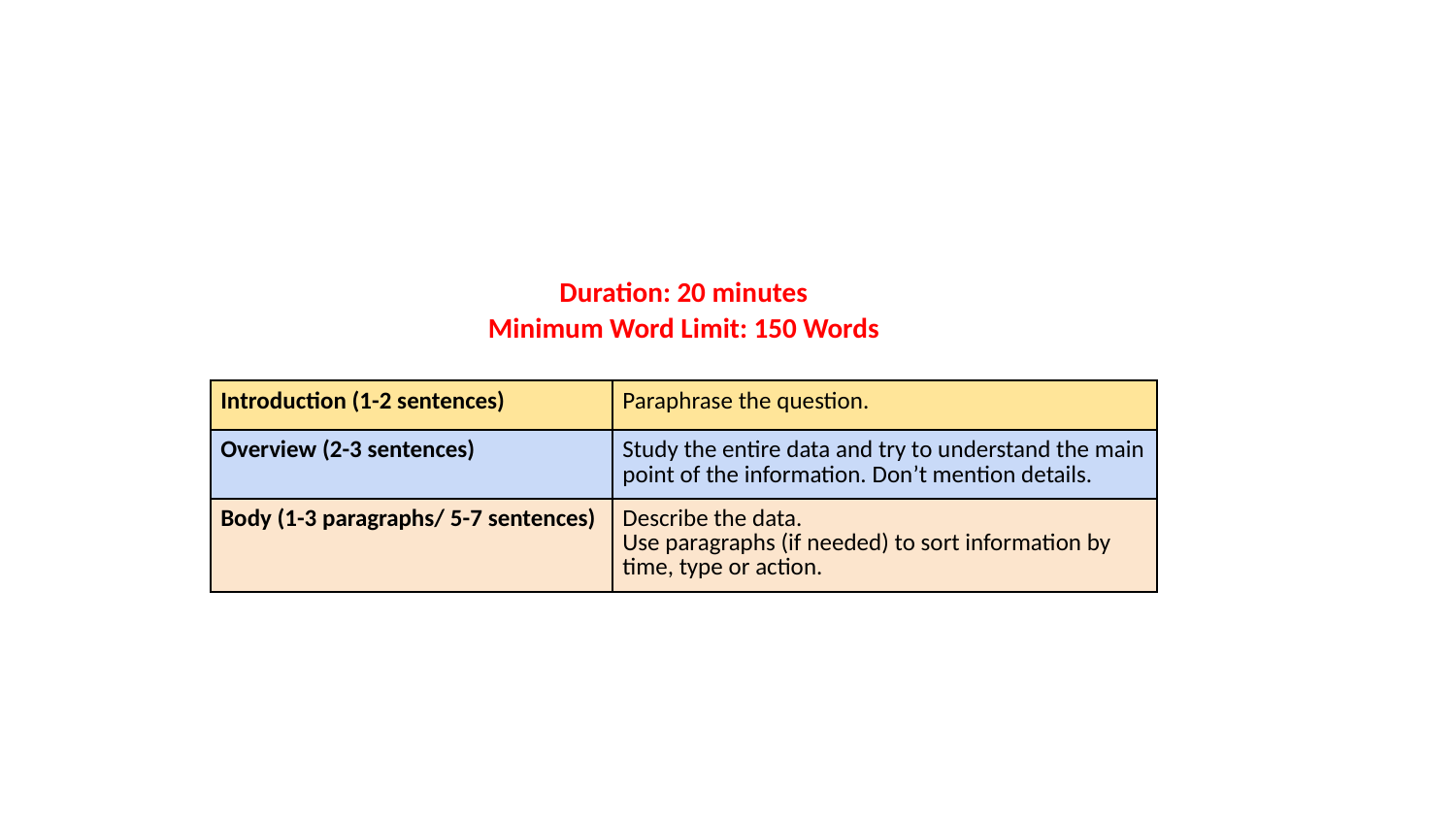

Duration: 20 minutes
Minimum Word Limit: 150 Words
| Introduction (1-2 sentences) | Paraphrase the question. |
| --- | --- |
| Overview (2-3 sentences) | Study the entire data and try to understand the main point of the information. Don’t mention details. |
| Body (1-3 paragraphs/ 5-7 sentences) | Describe the data. Use paragraphs (if needed) to sort information by time, type or action. |